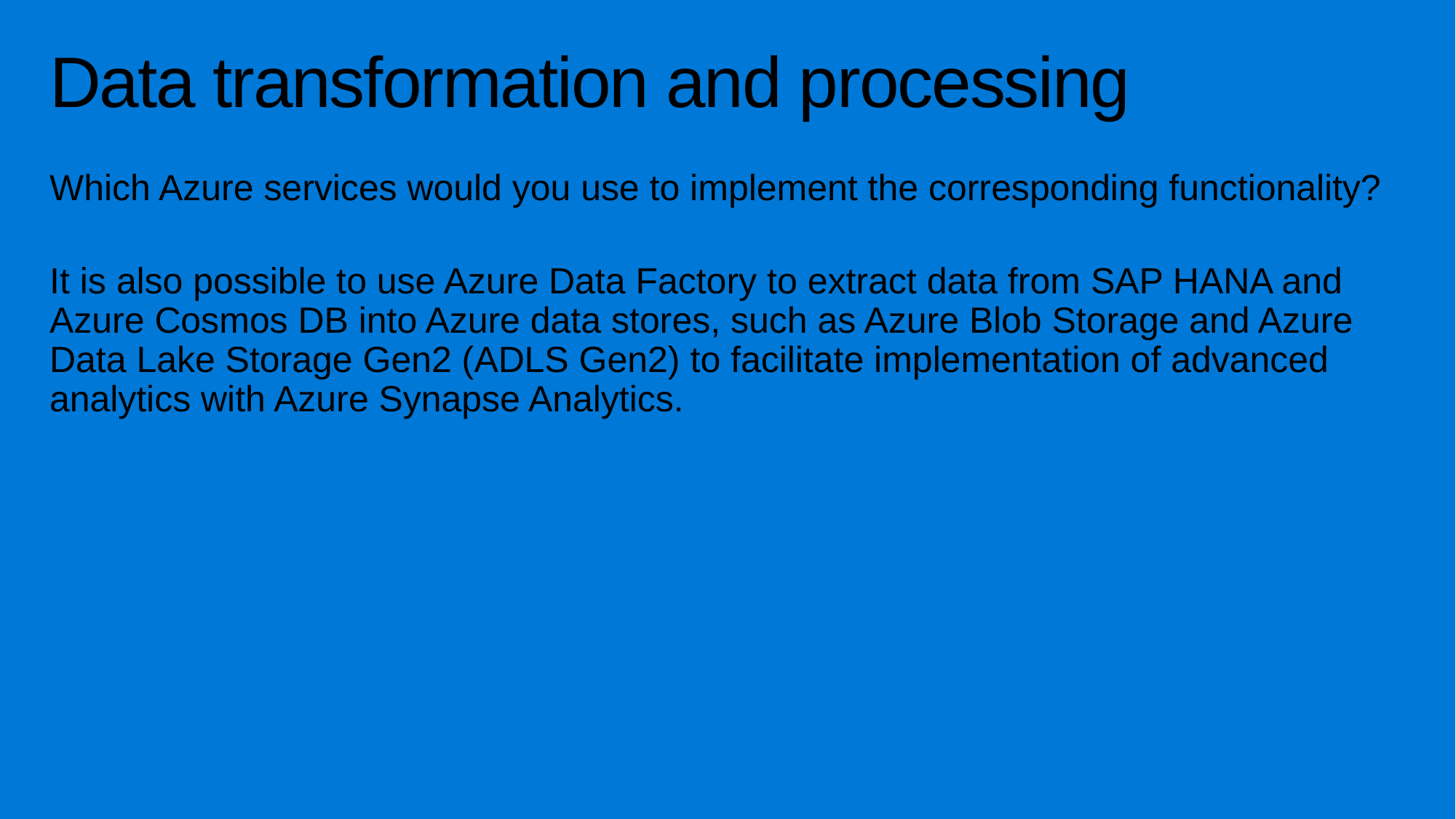

# Data transformation and processing
Which Azure services would you use to implement the corresponding functionality?

It is also possible to use Azure Data Factory to extract data from SAP HANA and Azure Cosmos DB into Azure data stores, such as Azure Blob Storage and Azure Data Lake Storage Gen2 (ADLS Gen2) to facilitate implementation of advanced analytics with Azure Synapse Analytics.